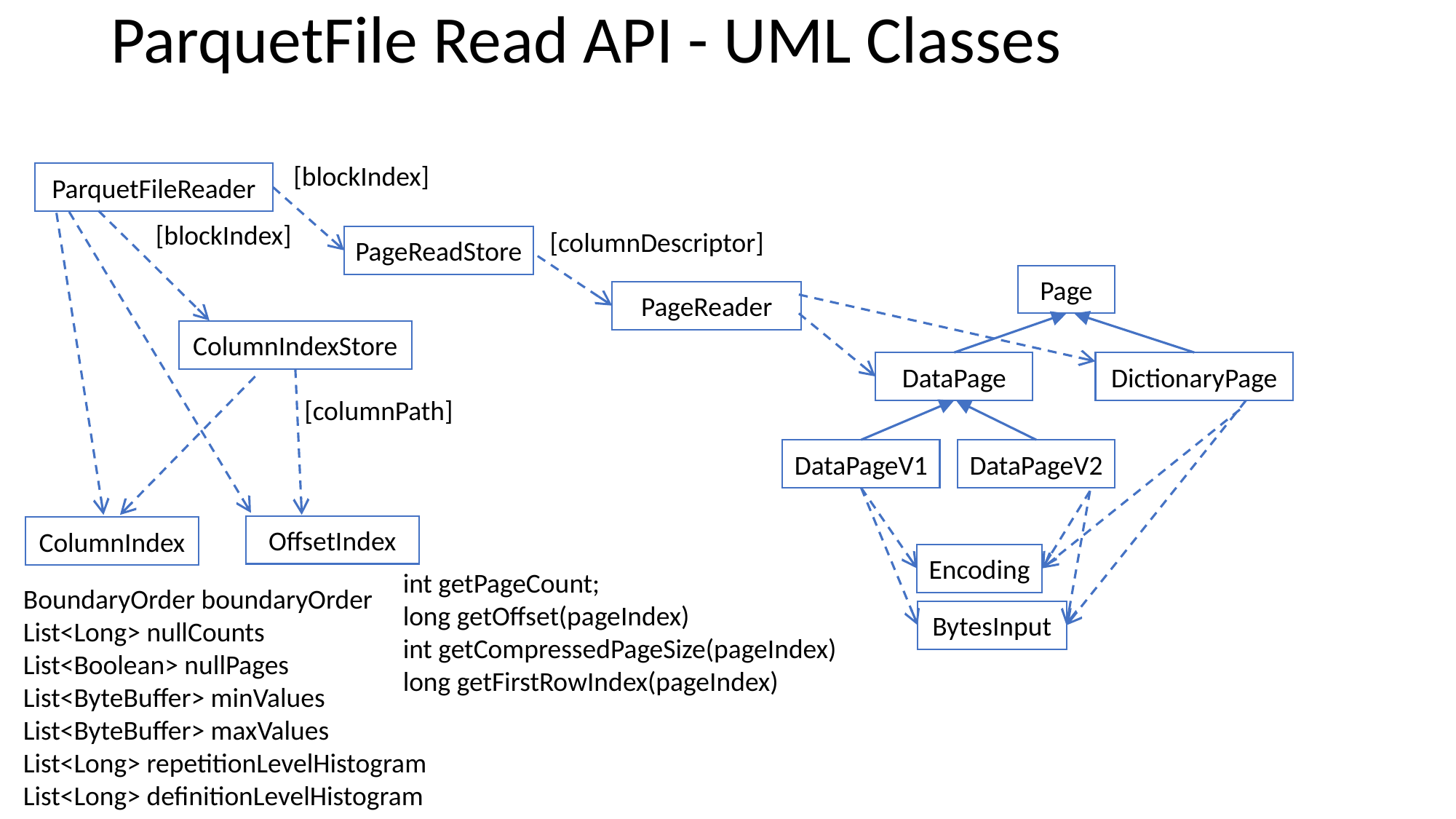

# ParquetFile Read API - UML Classes
[blockIndex]
ParquetFileReader
[blockIndex]
[columnDescriptor]
PageReadStore
Page
PageReader
ColumnIndexStore
DataPage
DictionaryPage
[columnPath]
DataPageV1
DataPageV2
OffsetIndex
ColumnIndex
Encoding
int getPageCount;
long getOffset(pageIndex)
int getCompressedPageSize(pageIndex)
long getFirstRowIndex(pageIndex)
BoundaryOrder boundaryOrder
List<Long> nullCounts
List<Boolean> nullPages
List<ByteBuffer> minValues
List<ByteBuffer> maxValues
List<Long> repetitionLevelHistogram
List<Long> definitionLevelHistogram
BytesInput